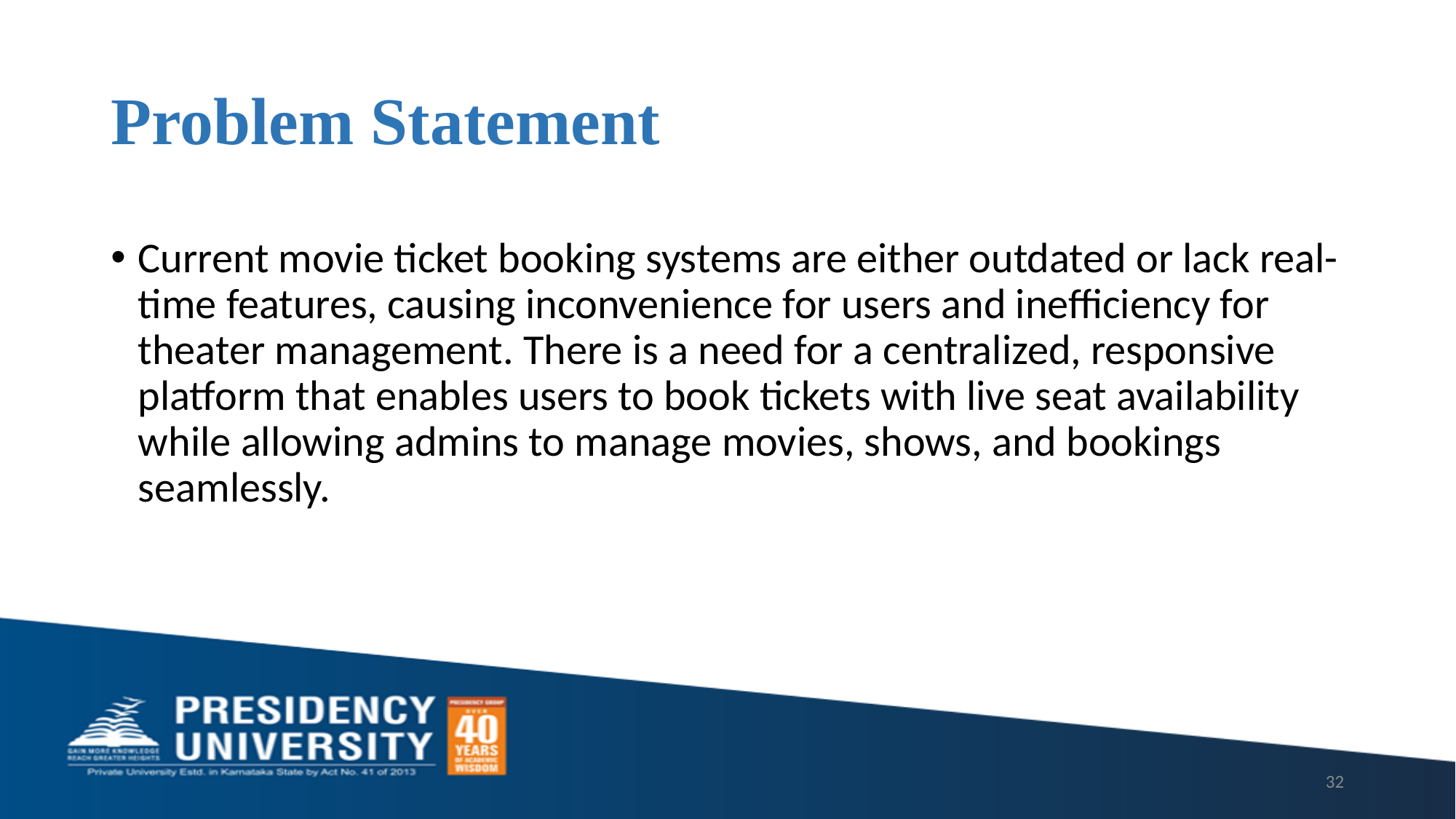

# Problem Statement

Current movie ticket booking systems are either outdated or lack real-time features, causing inconvenience for users and inefficiency for theater management. There is a need for a centralized, responsive platform that enables users to book tickets with live seat availability while allowing admins to manage movies, shows, and bookings seamlessly.
32